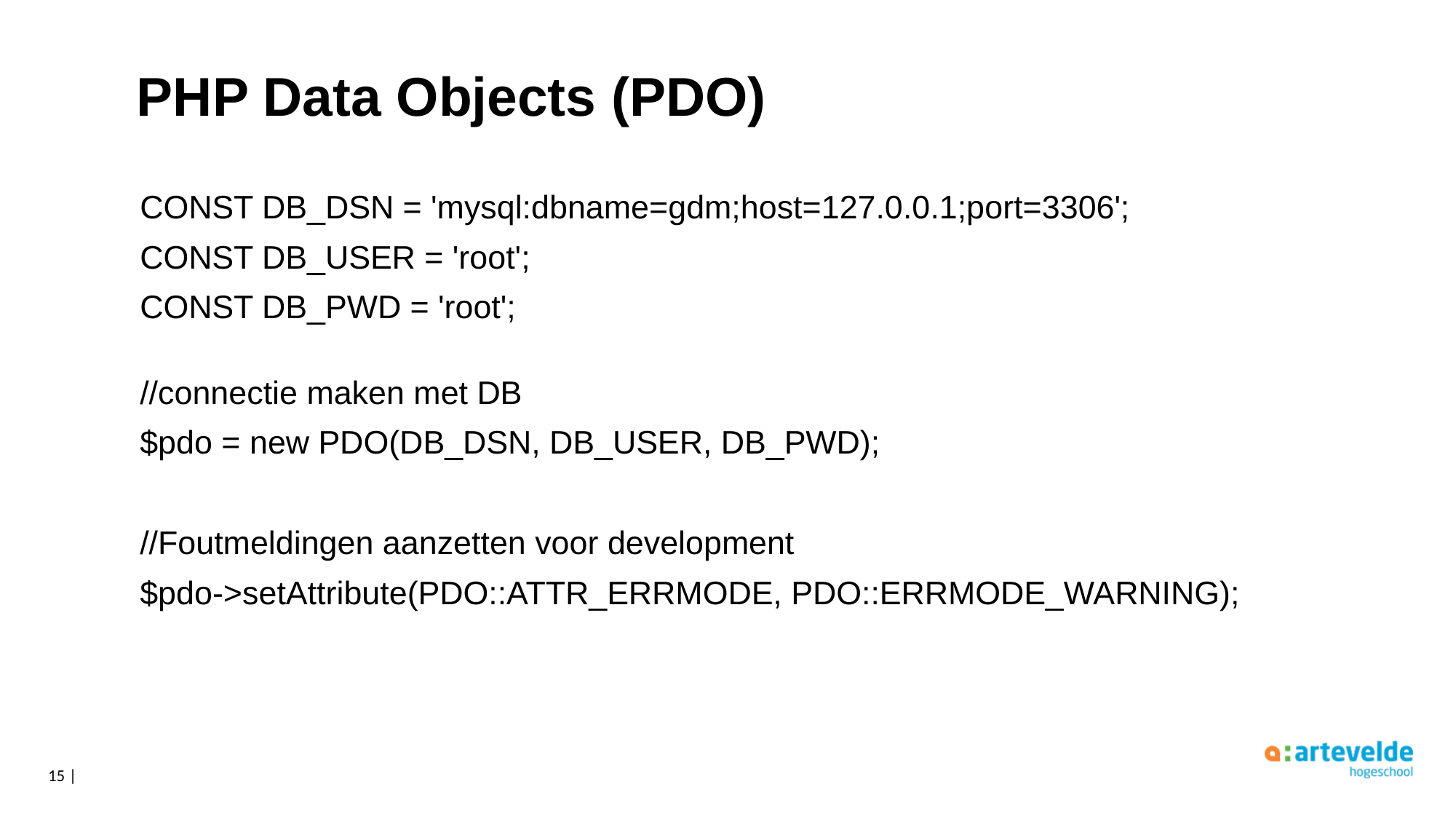

# PHP Data Objects (PDO)
CONST DB_DSN = 'mysql:dbname=gdm;host=127.0.0.1;port=3306';
CONST DB_USER = 'root';
CONST DB_PWD = 'root';
//connectie maken met DB
$pdo = new PDO(DB_DSN, DB_USER, DB_PWD);

//Foutmeldingen aanzetten voor development
$pdo->setAttribute(PDO::ATTR_ERRMODE, PDO::ERRMODE_WARNING);

15